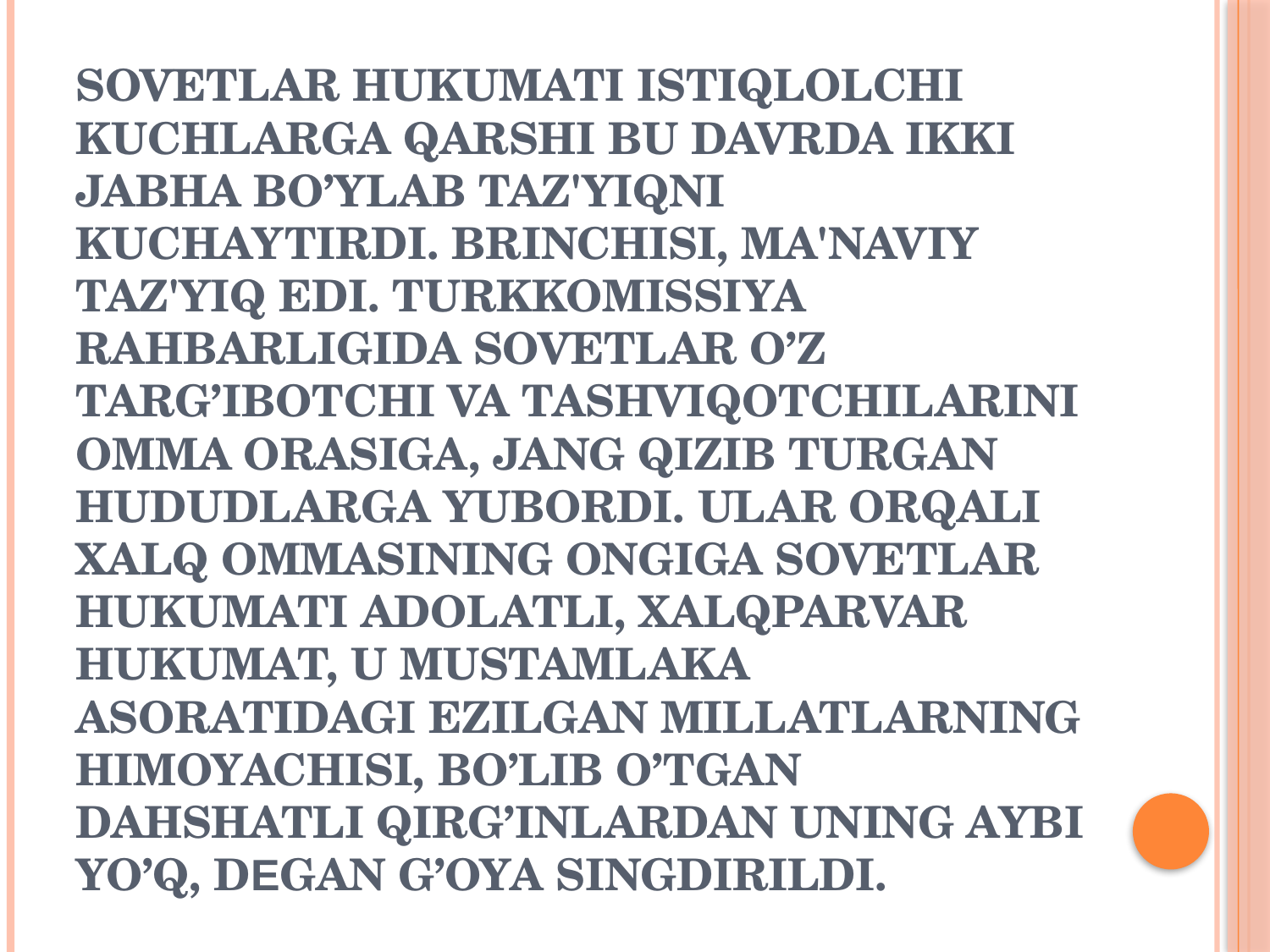

# Sovetlar hukumati istiqlolchi kuchlarga qarshi bu davrda ikki jabha bo’ylab taz'yiqni kuchaytirdi. Brinchisi, ma'naviy taz'yiq edi. Turkkomissiya rahbarligida Sovetlar o’z targ’ibotchi va tashviqotchilarini omma orasiga, jang qizib turgan hududlarga yubordi. Ular orqali xalq ommasining ongiga Sovetlar hukumati adolatli, xalqparvar hukumat, u mustamlaka asoratidagi ezilgan millatlarning himoyachisi, bo’lib o’tgan dahshatli qirg’inlardan uning aybi yo’q, dеgan g’oya singdirildi.